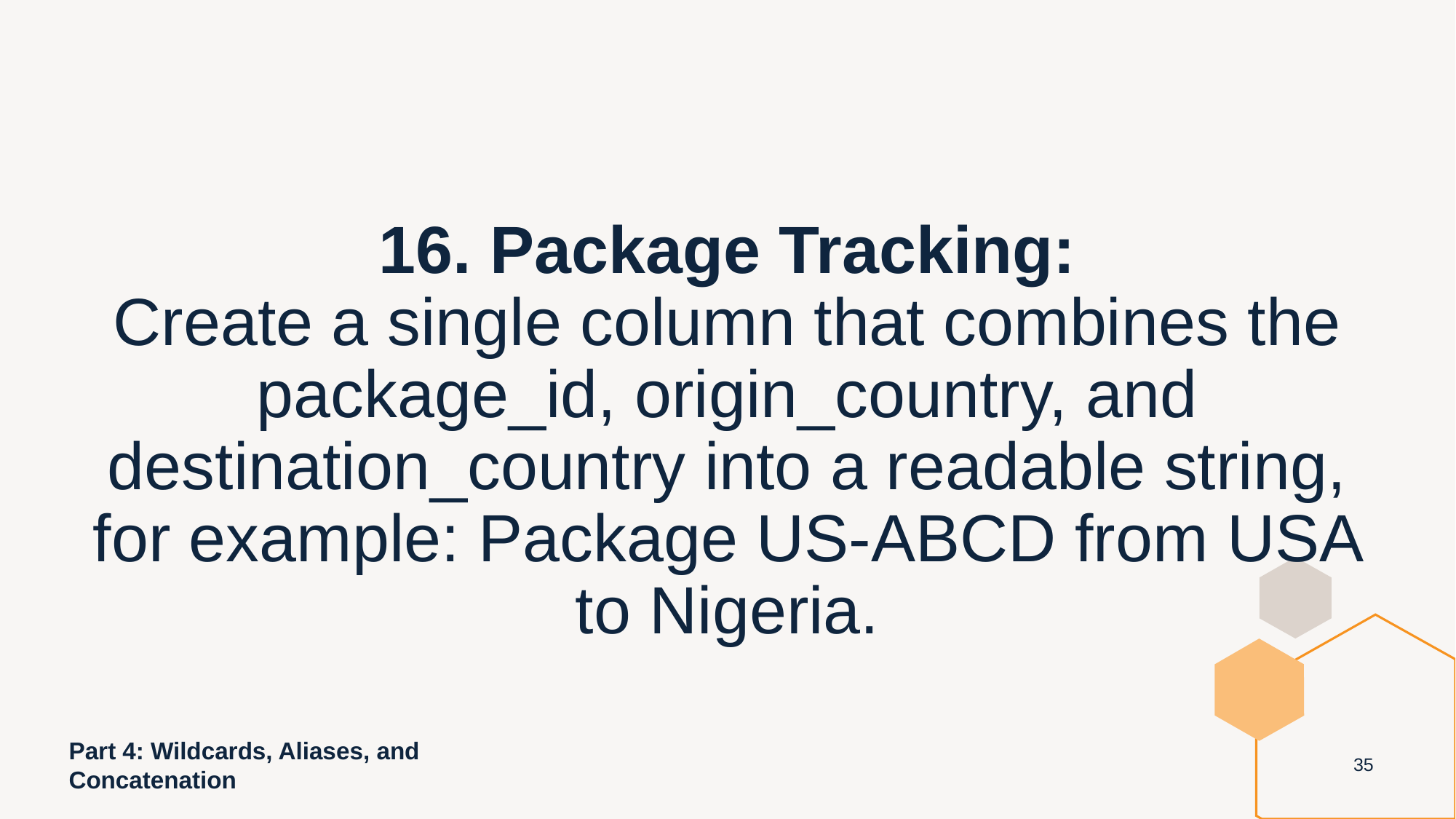

# 16. Package Tracking: Create a single column that combines the package_id, origin_country, and destination_country into a readable string, for example: Package US-ABCD from USA to Nigeria.
Part 4: Wildcards, Aliases, and Concatenation
35